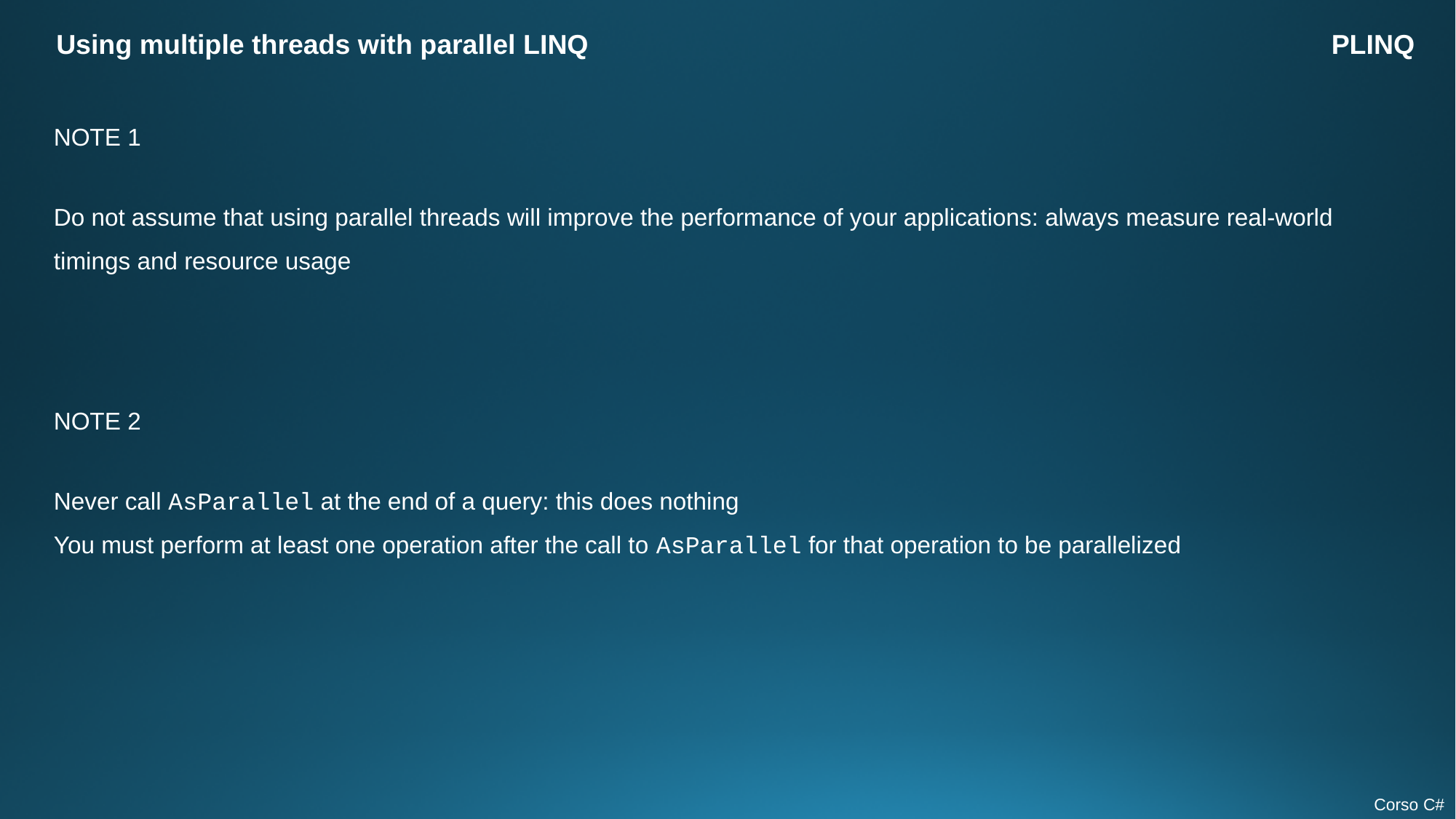

Using multiple threads with parallel LINQ
PLINQ
NOTE 1
Do not assume that using parallel threads will improve the performance of your applications: always measure real-world timings and resource usage

NOTE 2
Never call AsParallel at the end of a query: this does nothing
You must perform at least one operation after the call to AsParallel for that operation to be parallelized
Corso C#